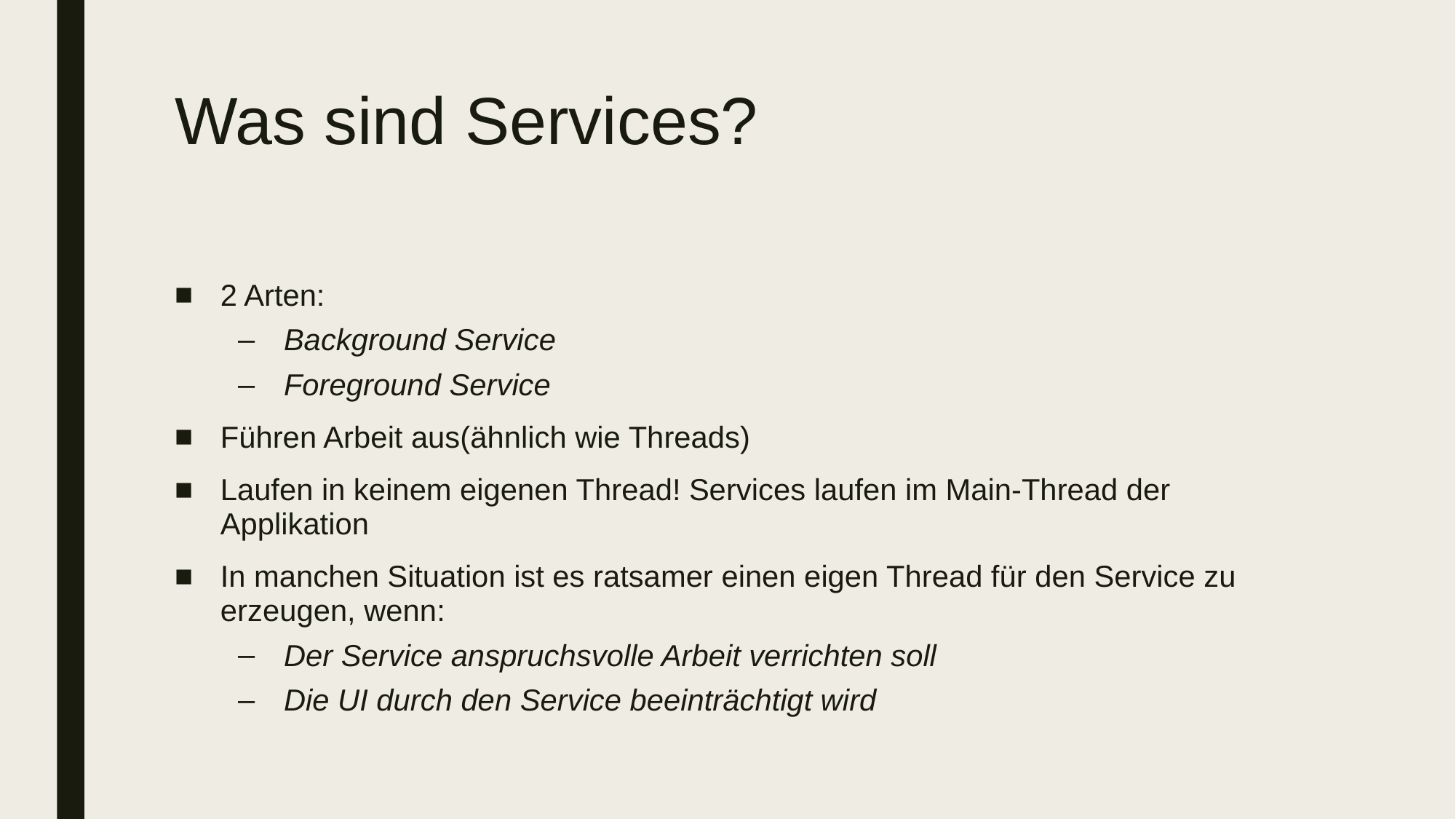

# Was sind Services?
2 Arten:
Background Service
Foreground Service
Führen Arbeit aus(ähnlich wie Threads)
Laufen in keinem eigenen Thread! Services laufen im Main-Thread der Applikation
In manchen Situation ist es ratsamer einen eigen Thread für den Service zu erzeugen, wenn:
Der Service anspruchsvolle Arbeit verrichten soll
Die UI durch den Service beeinträchtigt wird